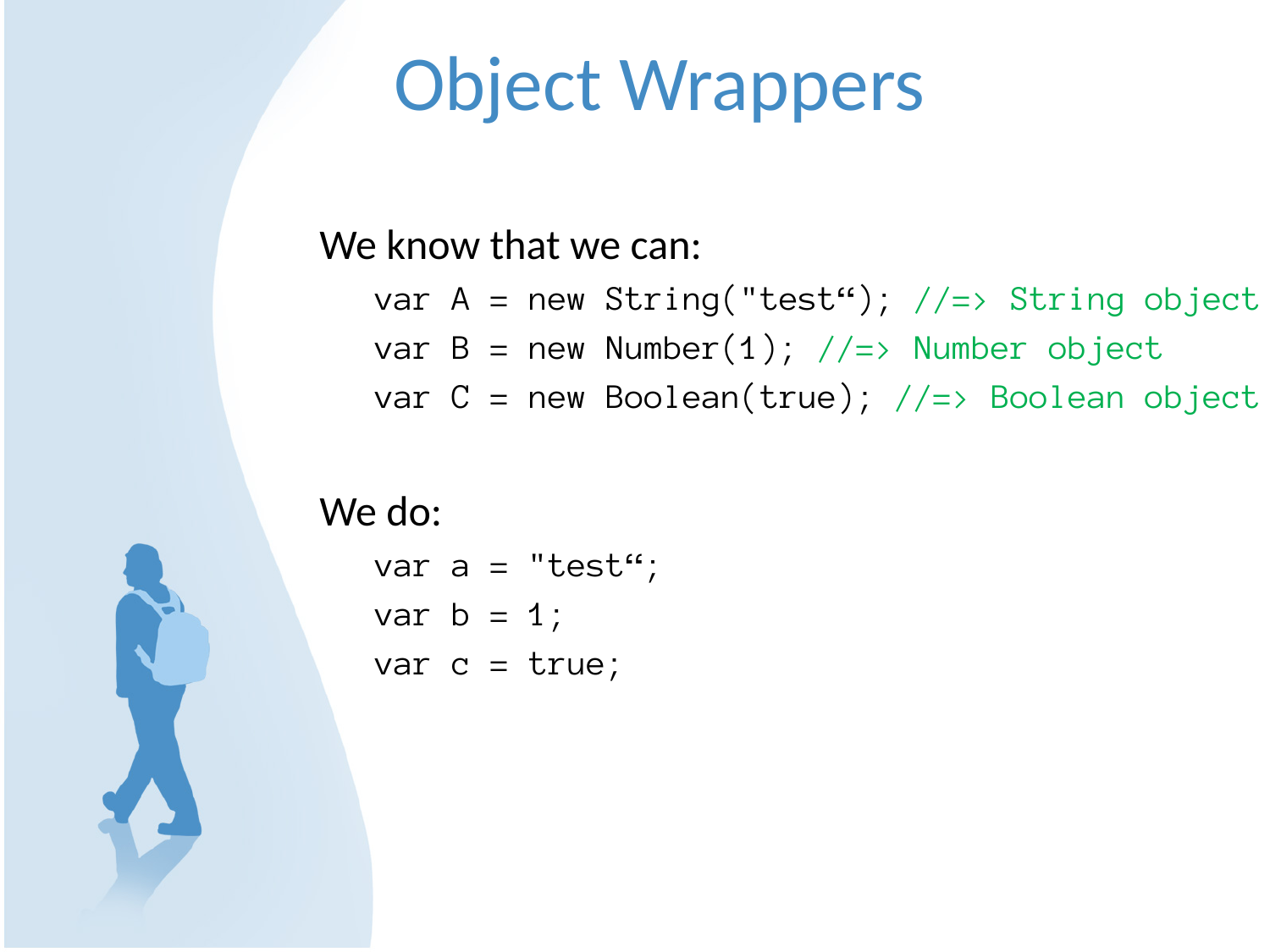

# Object Wrappers
We know that we can:
var A = new String("test“); //=> String object
var B = new Number(1); //=> Number object
var C = new Boolean(true); //=> Boolean object

We do:
var a = "test“;
var b = 1;
var c = true;